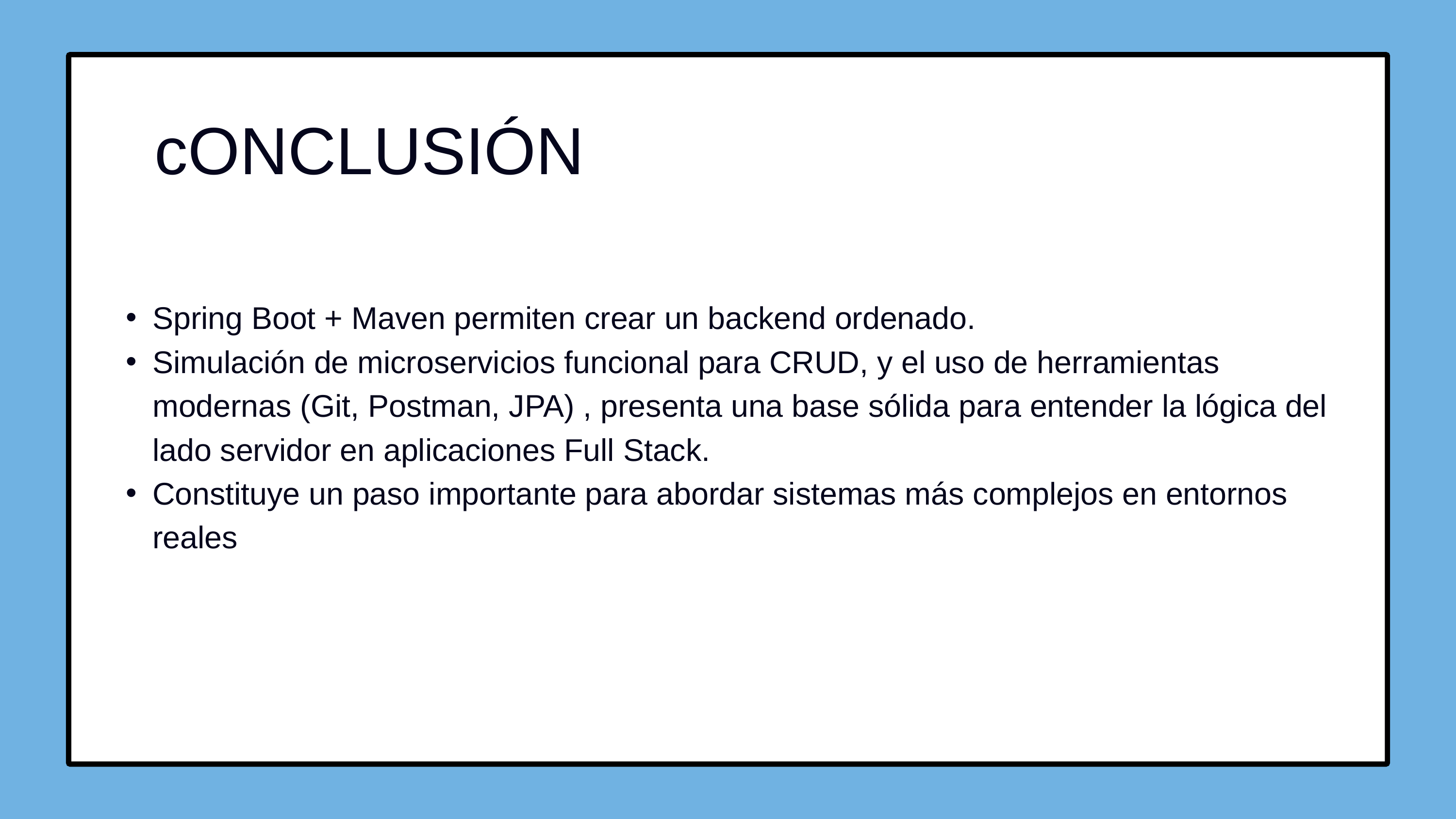

cONCLUSIÓN
Spring Boot + Maven permiten crear un backend ordenado.
Simulación de microservicios funcional para CRUD, y el uso de herramientas modernas (Git, Postman, JPA) , presenta una base sólida para entender la lógica del lado servidor en aplicaciones Full Stack.
Constituye un paso importante para abordar sistemas más complejos en entornos reales